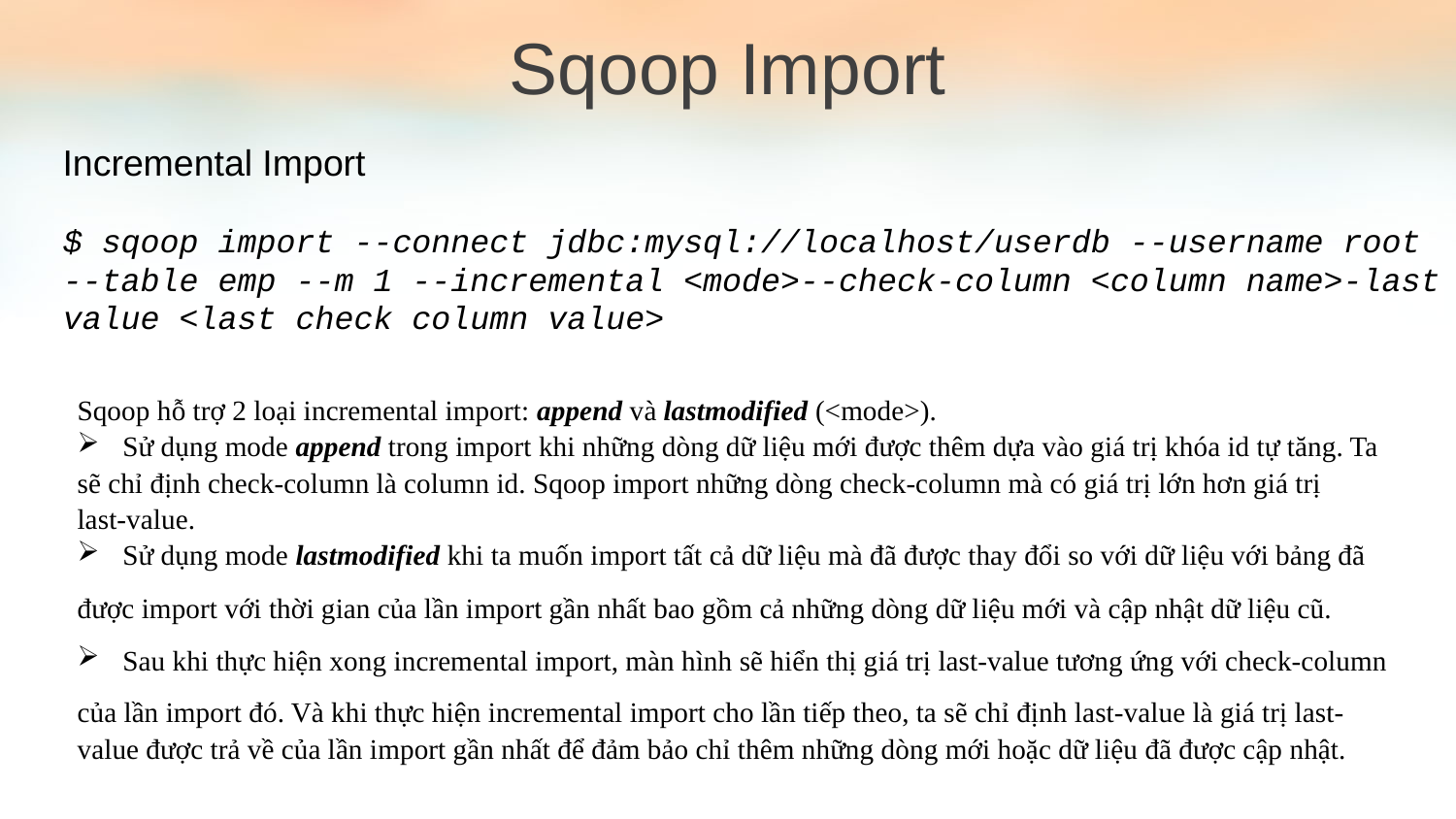

Sqoop Import
Incremental Import
$ sqoop import --connect jdbc:mysql://localhost/userdb --username root --table emp --m 1 --incremental <mode>--check-column <column name>-last value <last check column value>

Sqoop hỗ trợ 2 loại incremental import: append và lastmodified (<mode>).
Sử dụng mode append trong import khi những dòng dữ liệu mới được thêm dựa vào giá trị khóa id tự tăng. Ta
sẽ chỉ định check-column là column id. Sqoop import những dòng check-column mà có giá trị lớn hơn giá trị
last-value.
Sử dụng mode lastmodified khi ta muốn import tất cả dữ liệu mà đã được thay đổi so với dữ liệu với bảng đã
được import với thời gian của lần import gần nhất bao gồm cả những dòng dữ liệu mới và cập nhật dữ liệu cũ.
Sau khi thực hiện xong incremental import, màn hình sẽ hiển thị giá trị last-value tương ứng với check-column
của lần import đó. Và khi thực hiện incremental import cho lần tiếp theo, ta sẽ chỉ định last-value là giá trị last-value được trả về của lần import gần nhất để đảm bảo chỉ thêm những dòng mới hoặc dữ liệu đã được cập nhật.